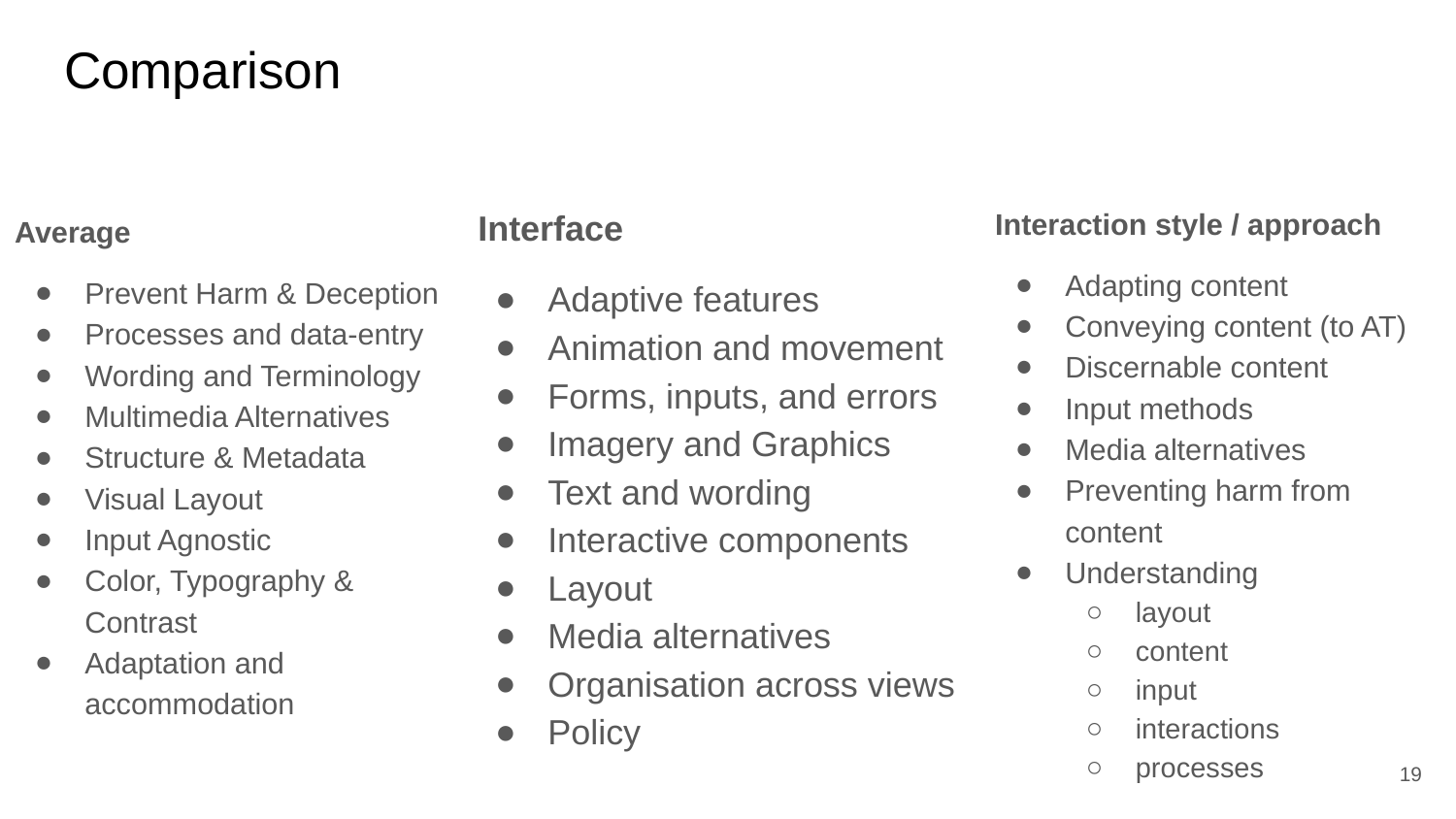

# Comparison
Interface
Adaptive features
Animation and movement
Forms, inputs, and errors
Imagery and Graphics
Text and wording
Interactive components
Layout
Media alternatives
Organisation across views
Policy
Interaction style / approach
Adapting content
Conveying content (to AT)
Discernable content
Input methods
Media alternatives
Preventing harm from content
Understanding
layout
content
input
interactions
processes
Average
Prevent Harm & Deception
Processes and data-entry
Wording and Terminology
Multimedia Alternatives
Structure & Metadata
Visual Layout
Input Agnostic
Color, Typography & Contrast
Adaptation and accommodation
19